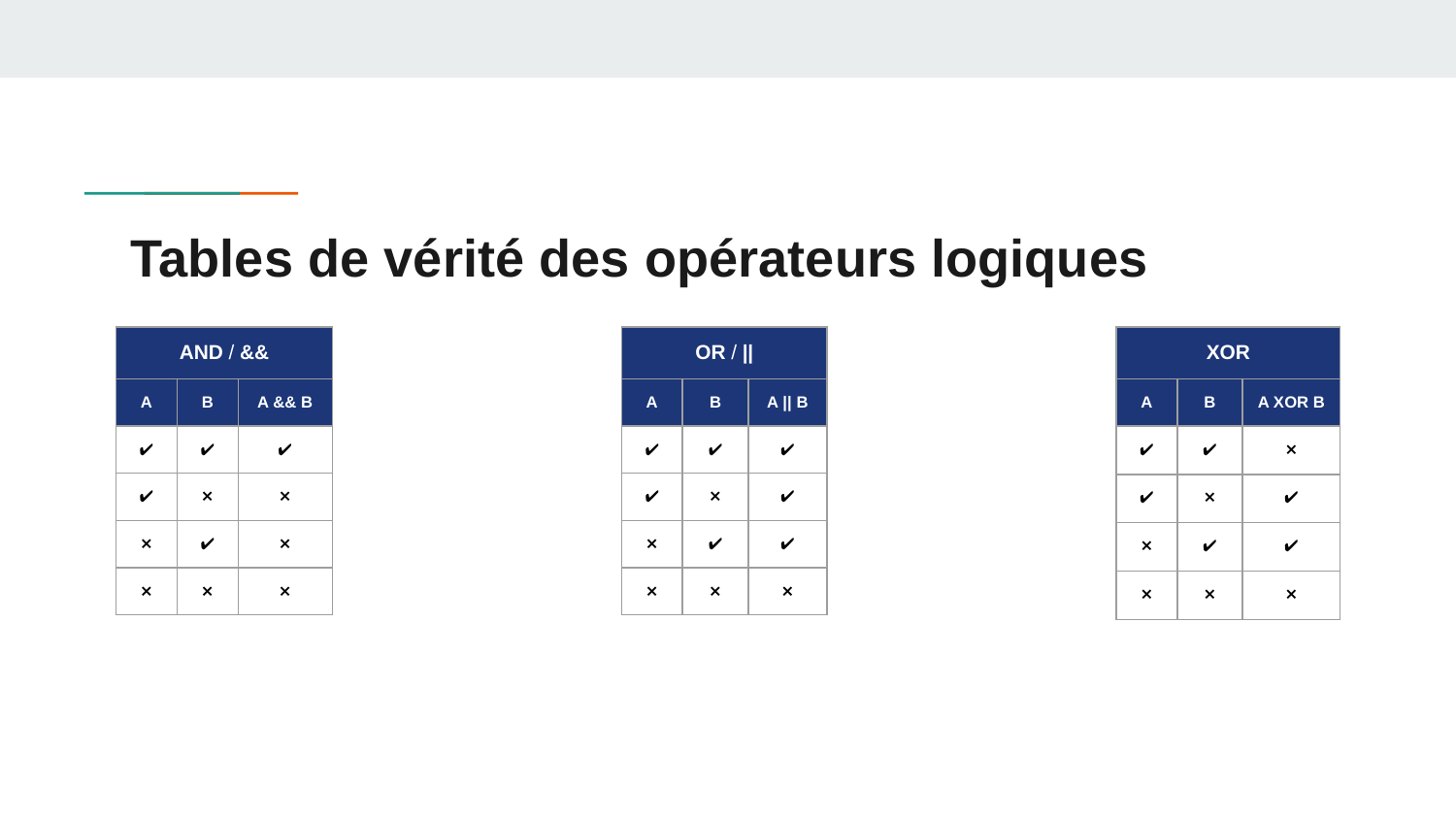

# Tables de vérité des opérateurs logiques
| AND / && |  |  |
| --- | --- | --- |
| A | B | A && B |
| ✔️ | ✔️ | ✔️ |
| ✔️ | ❌ | ❌ |
| ❌ | ✔️ | ❌ |
| ❌ | ❌ | ❌ |
| OR / || |  |  |
| --- | --- | --- |
| A | B | A || B |
| ✔️ | ✔️ | ✔️ |
| ✔️ | ❌ | ✔️ |
| ❌ | ✔️ | ✔️ |
| ❌ | ❌ | ❌ |
| XOR |  |  |
| --- | --- | --- |
| A | B | A XOR B |
| ✔️ | ✔️ | ❌ |
| ✔️ | ❌ | ✔️ |
| ❌ | ✔️ | ✔️ |
| ❌ | ❌ | ❌ |